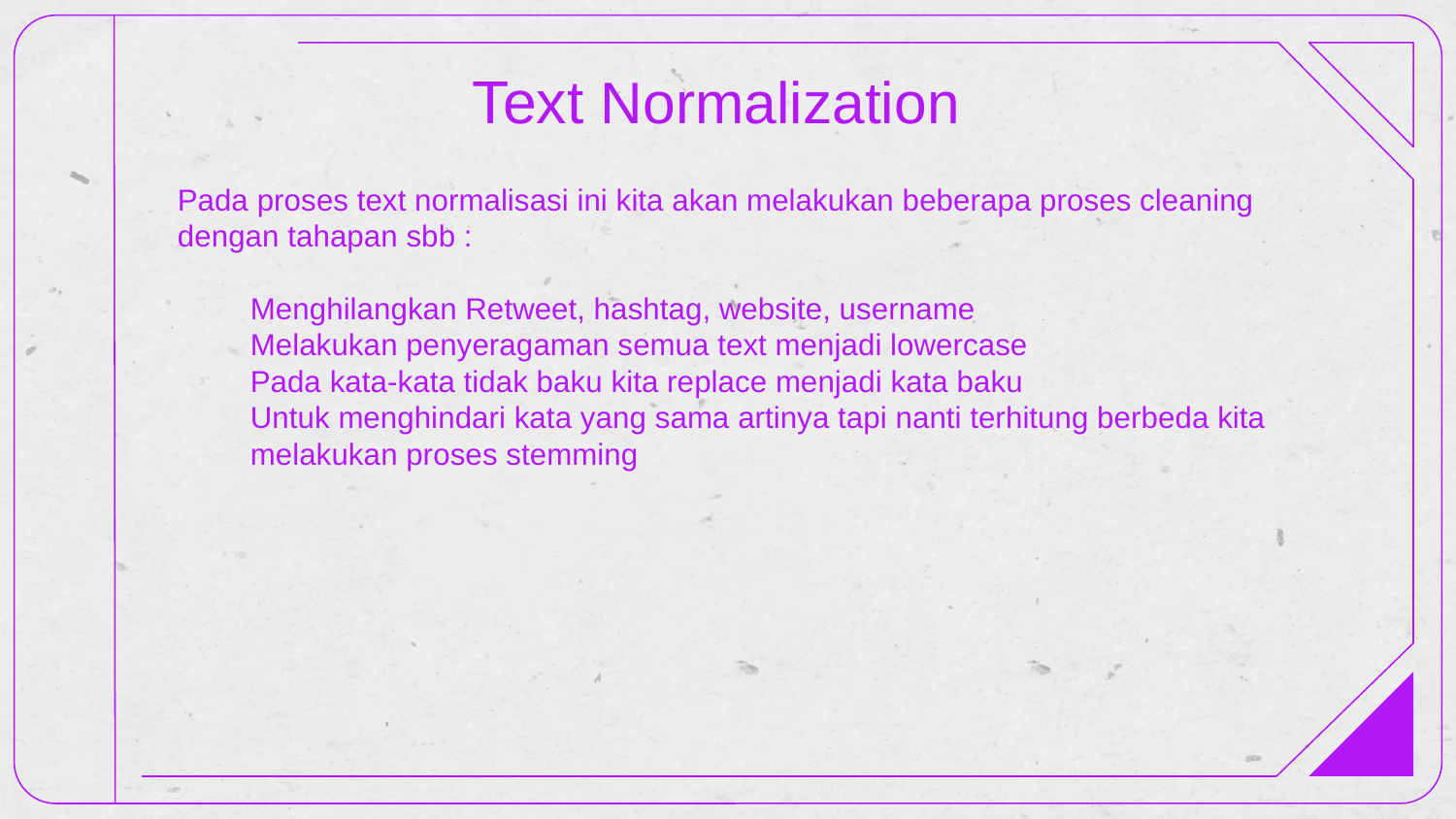

# Text Normalization
Pada proses text normalisasi ini kita akan melakukan beberapa proses cleaning dengan tahapan sbb :

Menghilangkan Retweet, hashtag, website, username
Melakukan penyeragaman semua text menjadi lowercase
Pada kata-kata tidak baku kita replace menjadi kata baku
Untuk menghindari kata yang sama artinya tapi nanti terhitung berbeda kita melakukan proses stemming